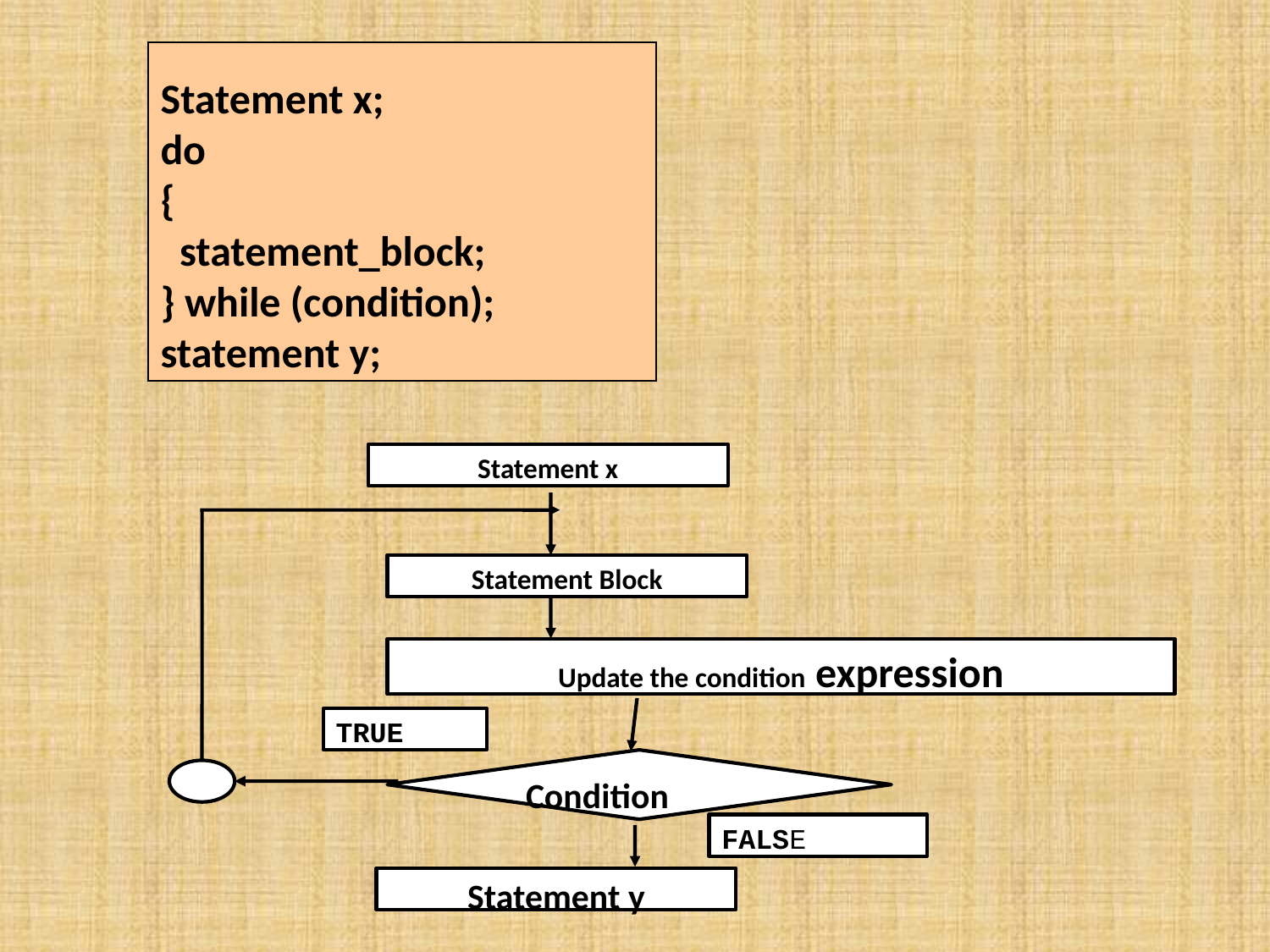

Statement x;
do
{
  statement_block;
} while (condition);
statement y;
Statement x

Statement Block

Update the condition expression

TRUE
Condition

FALSE

Statement y